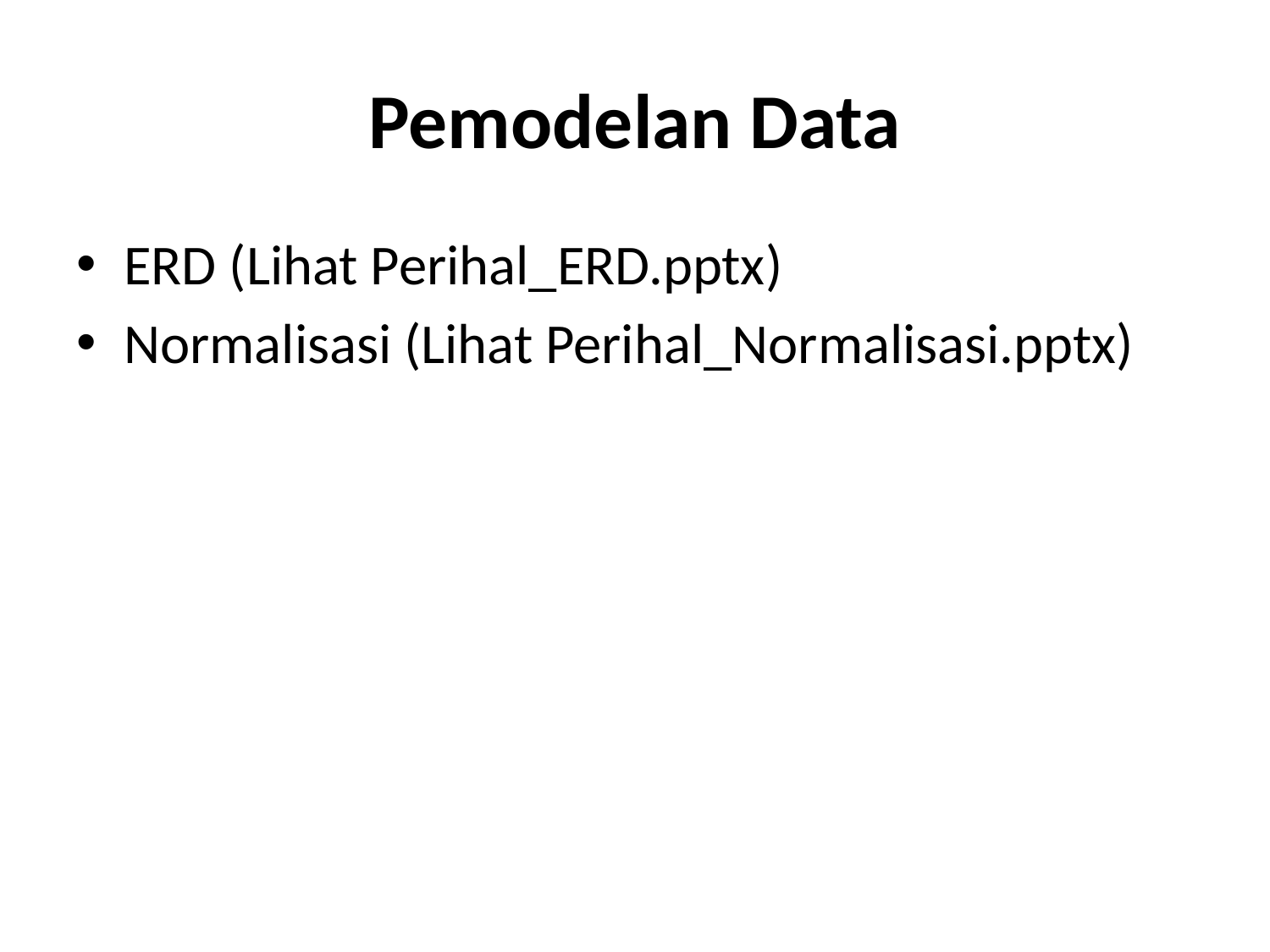

# Pemodelan Data
ERD (Lihat Perihal_ERD.pptx)
Normalisasi (Lihat Perihal_Normalisasi.pptx)